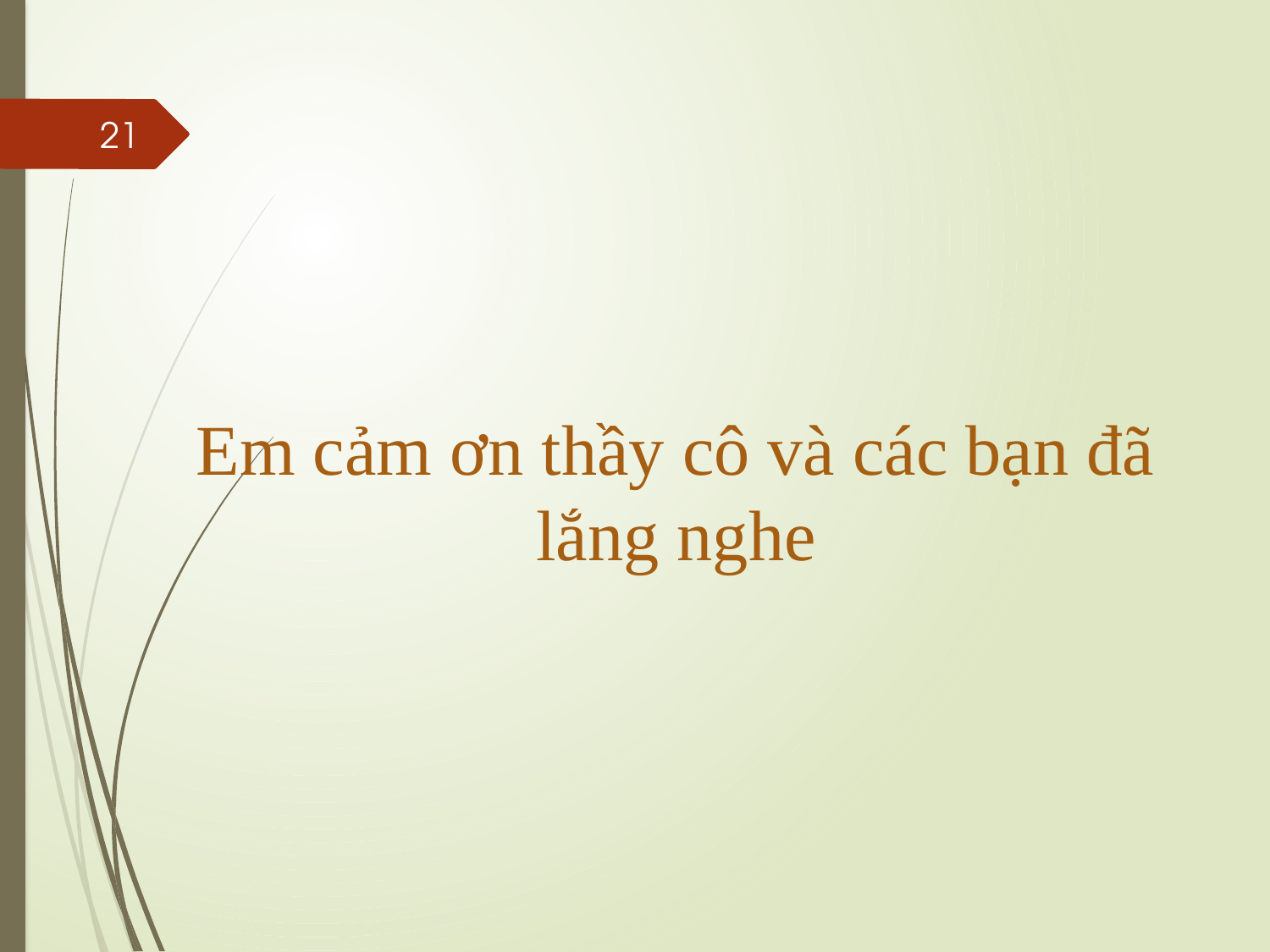

#
21

Em cảm ơn thầy cô và các bạn đã lắng nghe